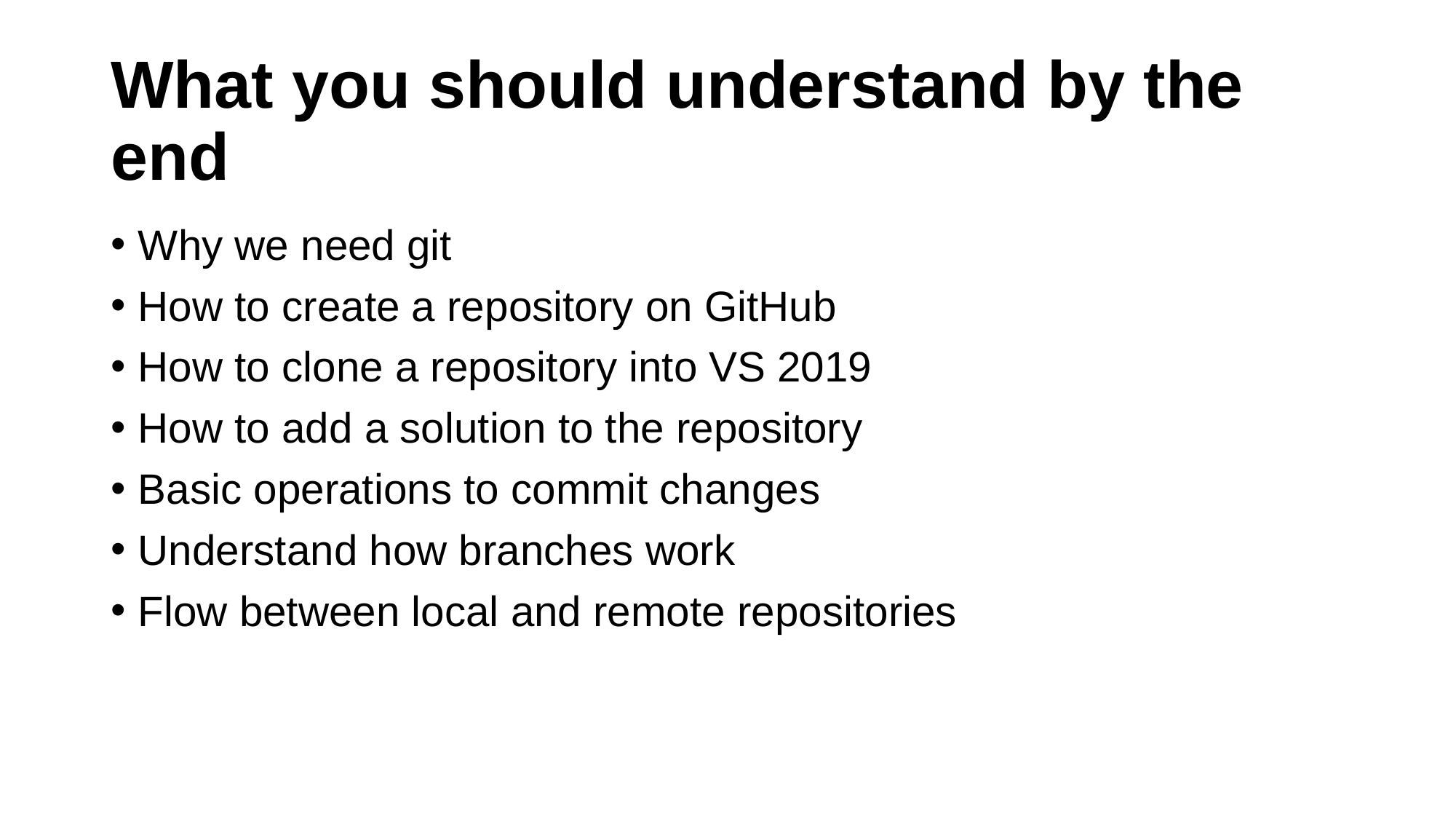

# What you should understand by the end
Why we need git
How to create a repository on GitHub
How to clone a repository into VS 2019
How to add a solution to the repository
Basic operations to commit changes
Understand how branches work
Flow between local and remote repositories